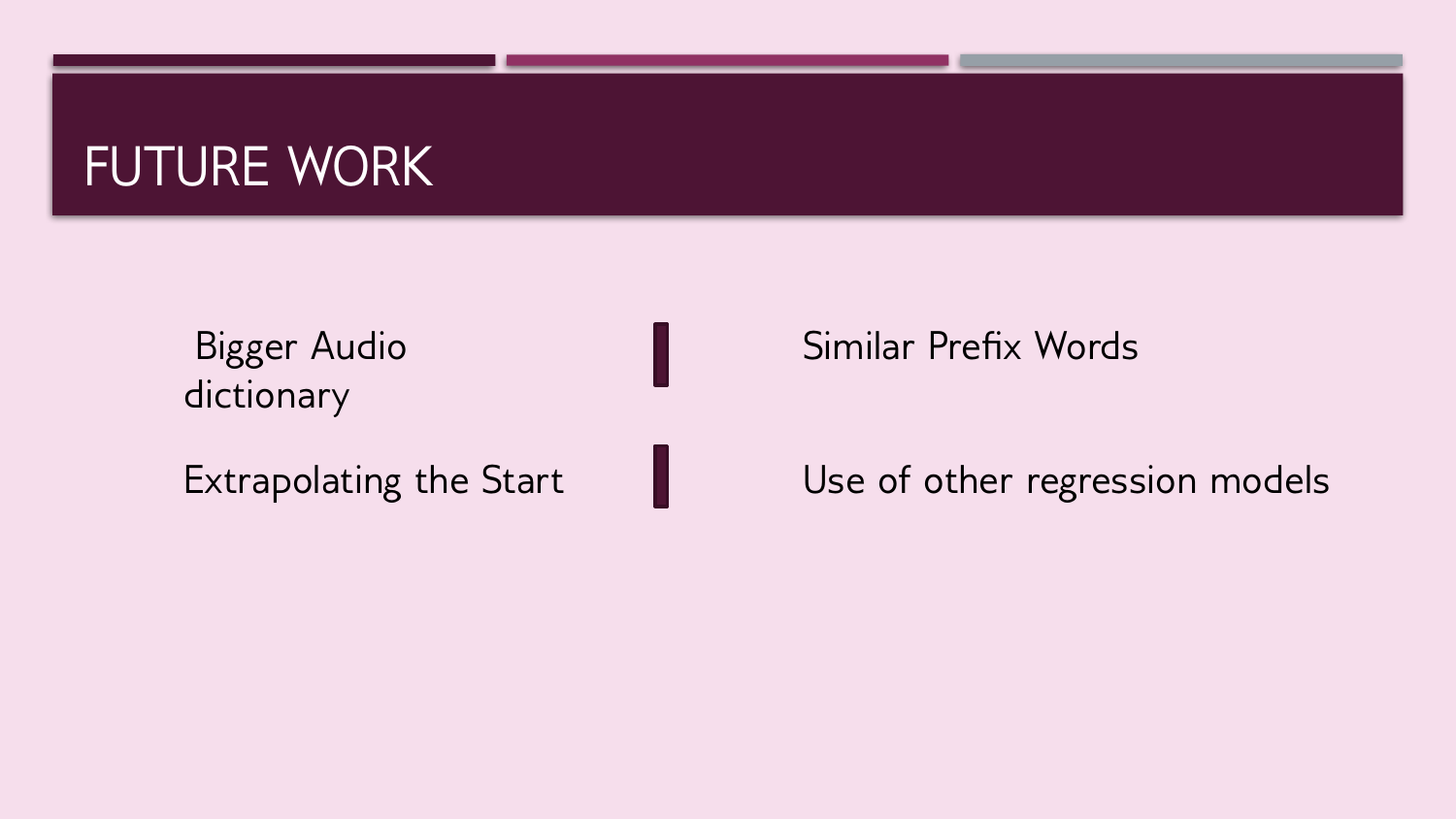

# future work

 Bigger Audio dictionary
Similar Prefix Words

Extrapolating the Start

Use of other regression models